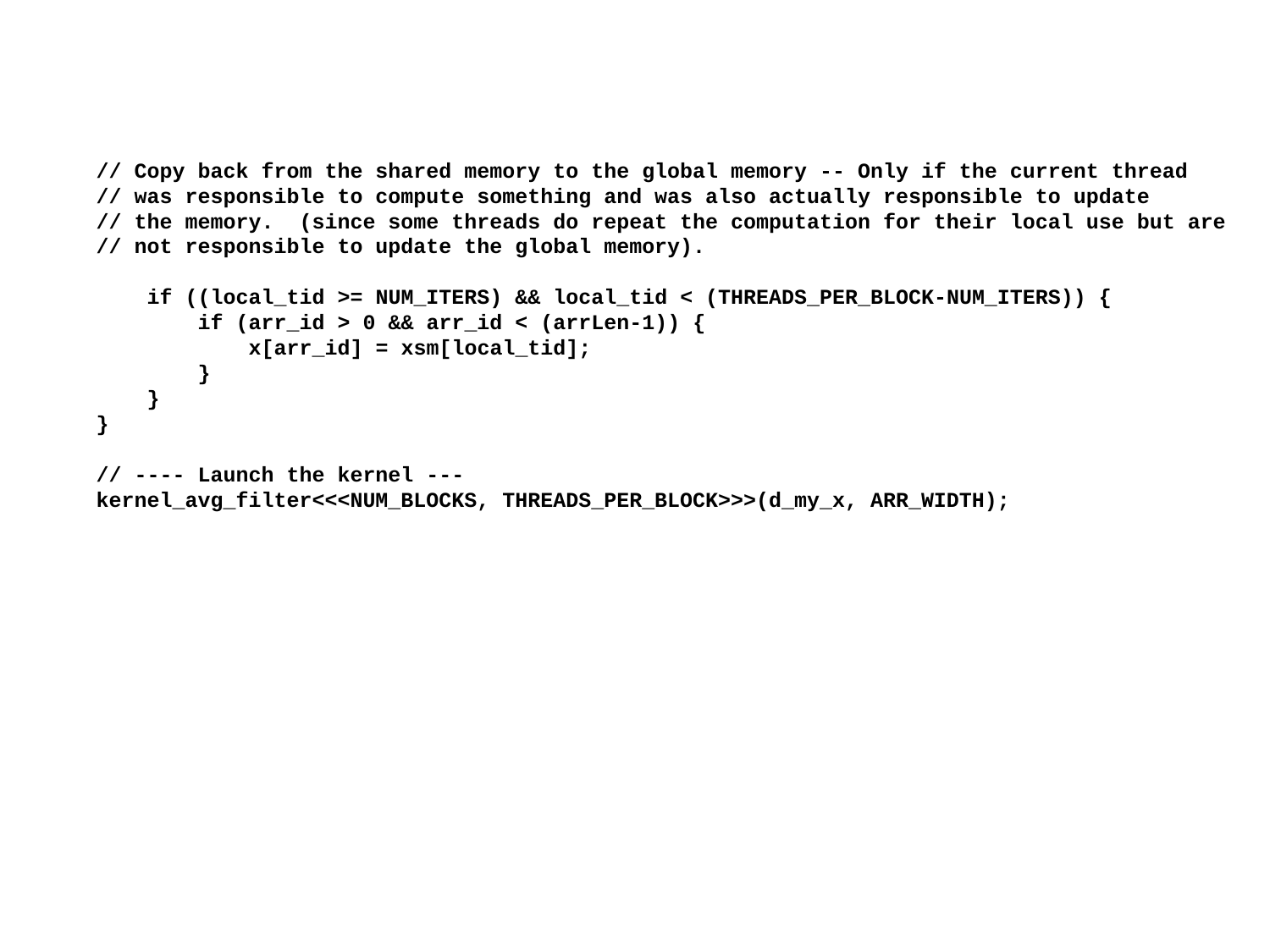

// Copy back from the shared memory to the global memory -- Only if the current thread
// was responsible to compute something and was also actually responsible to update
// the memory.  (since some threads do repeat the computation for their local use but are
// not responsible to update the global memory).

    if ((local_tid >= NUM_ITERS) && local_tid < (THREADS_PER_BLOCK-NUM_ITERS)) {
        if (arr_id > 0 && arr_id < (arrLen-1)) {
            x[arr_id] = xsm[local_tid];
        }
    }
}

// ---- Launch the kernel ---
kernel_avg_filter<<<NUM_BLOCKS, THREADS_PER_BLOCK>>>(d_my_x, ARR_WIDTH);